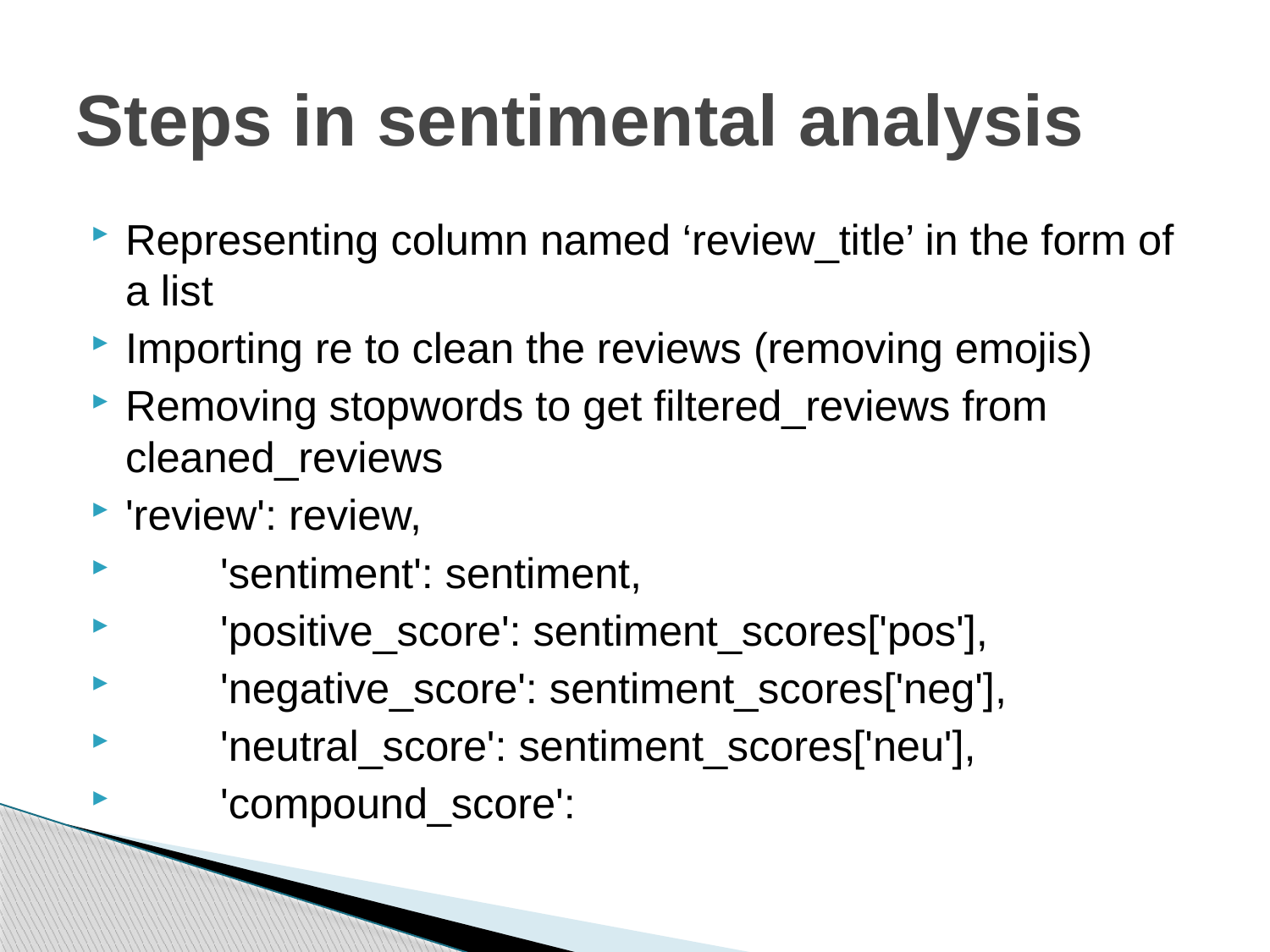

# Steps in sentimental analysis
Representing column named ‘review_title’ in the form of a list
Importing re to clean the reviews (removing emojis)
Removing stopwords to get filtered_reviews from cleaned_reviews
'review': review,
        'sentiment': sentiment,
        'positive_score': sentiment_scores['pos'],
        'negative_score': sentiment_scores['neg'],
        'neutral_score': sentiment_scores['neu'],
        'compound_score':